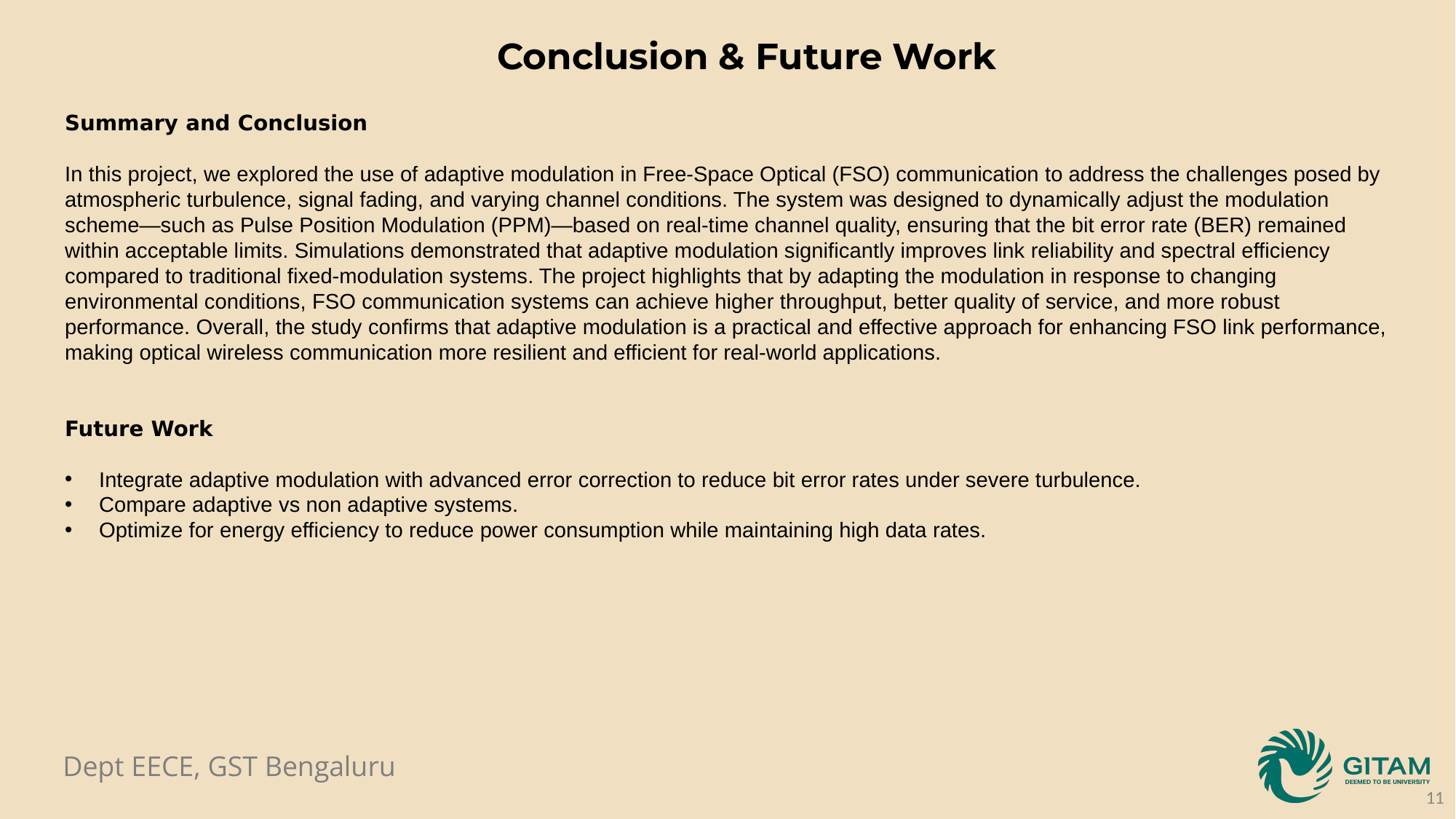

Conclusion & Future Work
Summary and Conclusion

In this project, we explored the use of adaptive modulation in Free-Space Optical (FSO) communication to address the challenges posed by atmospheric turbulence, signal fading, and varying channel conditions. The system was designed to dynamically adjust the modulation scheme—such as Pulse Position Modulation (PPM)—based on real-time channel quality, ensuring that the bit error rate (BER) remained within acceptable limits. Simulations demonstrated that adaptive modulation significantly improves link reliability and spectral efficiency compared to traditional fixed-modulation systems. The project highlights that by adapting the modulation in response to changing environmental conditions, FSO communication systems can achieve higher throughput, better quality of service, and more robust performance. Overall, the study confirms that adaptive modulation is a practical and effective approach for enhancing FSO link performance, making optical wireless communication more resilient and efficient for real-world applications.

Future Work

Integrate adaptive modulation with advanced error correction to reduce bit error rates under severe turbulence.
Compare adaptive vs non adaptive systems.
Optimize for energy efficiency to reduce power consumption while maintaining high data rates.

11